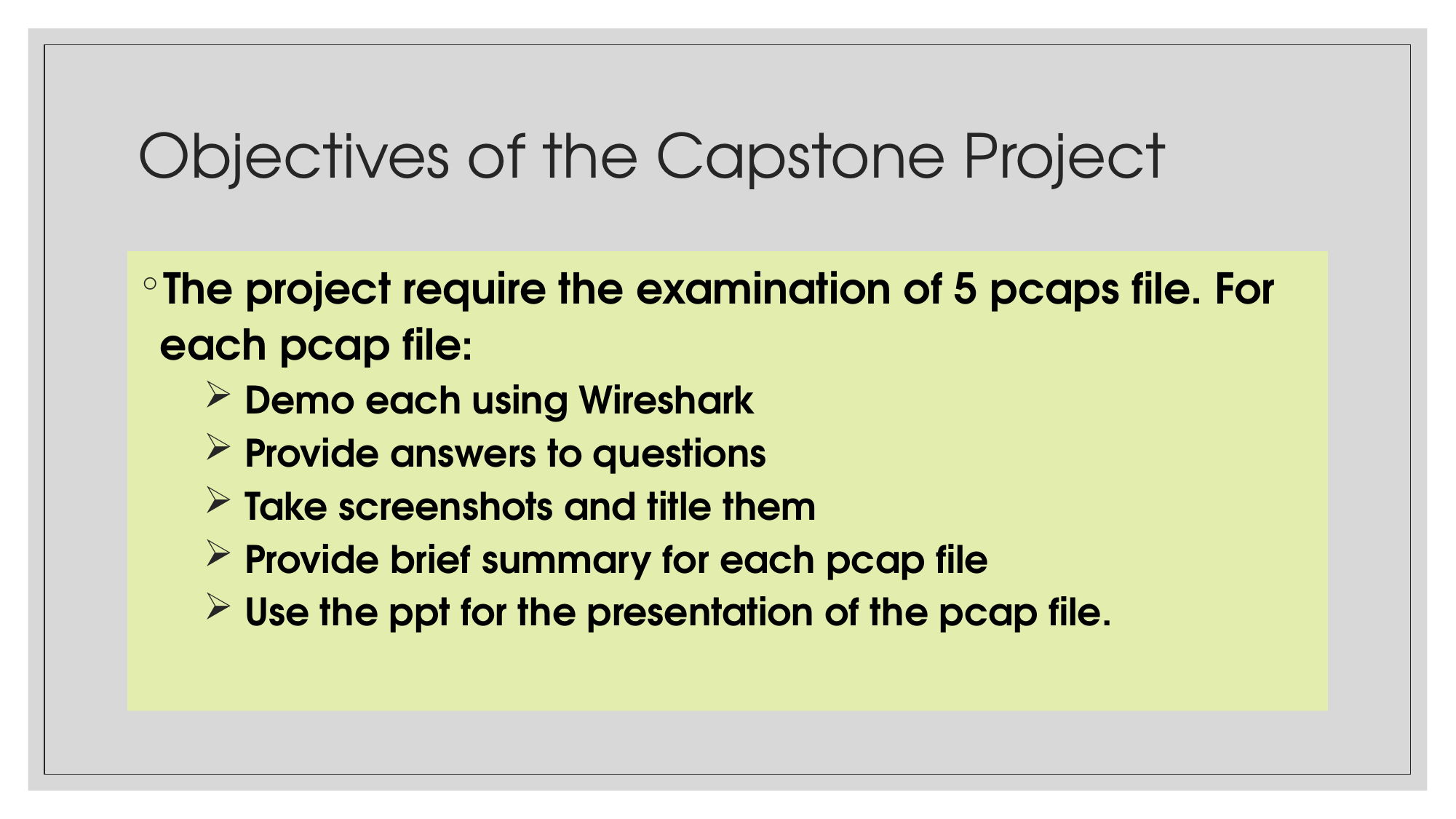

# Objectives of the Capstone Project
The project require the examination of 5 pcaps file. For each pcap file:
 Demo each using Wireshark
 Provide answers to questions
 Take screenshots and title them
 Provide brief summary for each pcap file
 Use the ppt for the presentation of the pcap file.